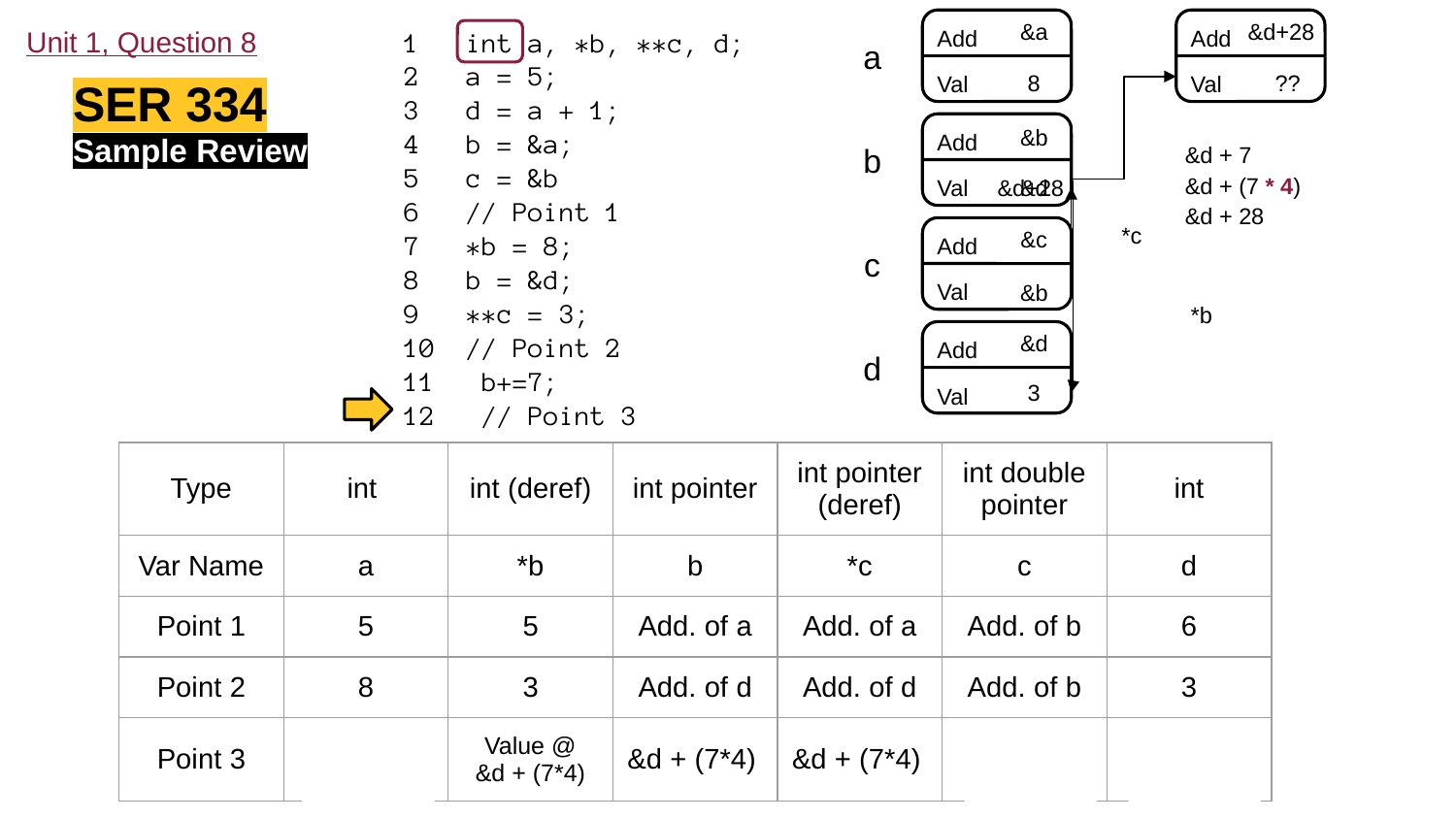

Unit 1, Question 8
a

Add
Val

Add
Val
&a
&d+28

1   int a, *b, **c, d;
2   a = 5;
3   d = a + 1;
4   b = &a;
5   c = &b
6   // Point 1
7   *b = 8;
8   b = &d;
9   **c = 3;
10  // Point 2
11   b+=7;
12   // Point 3

8
??
SER 334

Add
Val
b
&b
&d + 7
Sample Review
&d + (7 * 4)
&d
&d+28
&d + 28
*c
c

Add
Val
&c
&b
*b
d

Add
Val
&d
3

| Type | int | int (deref) | int pointer | int pointer (deref) | int double pointer | int |
| --- | --- | --- | --- | --- | --- | --- |
| Var Name | a | \*b | b | \*c | c | d |
| Point 1 | 5 | 5 | Add. of a | Add. of a | Add. of b | 6 |
| Point 2 | 8 | 3 | Add. of d | Add. of d | Add. of b | 3 |
| Point 3 | 8 | Value @ &d + (7\*4) | &d + (7\*4) | &d + (7\*4) | Add. of b | 3 |